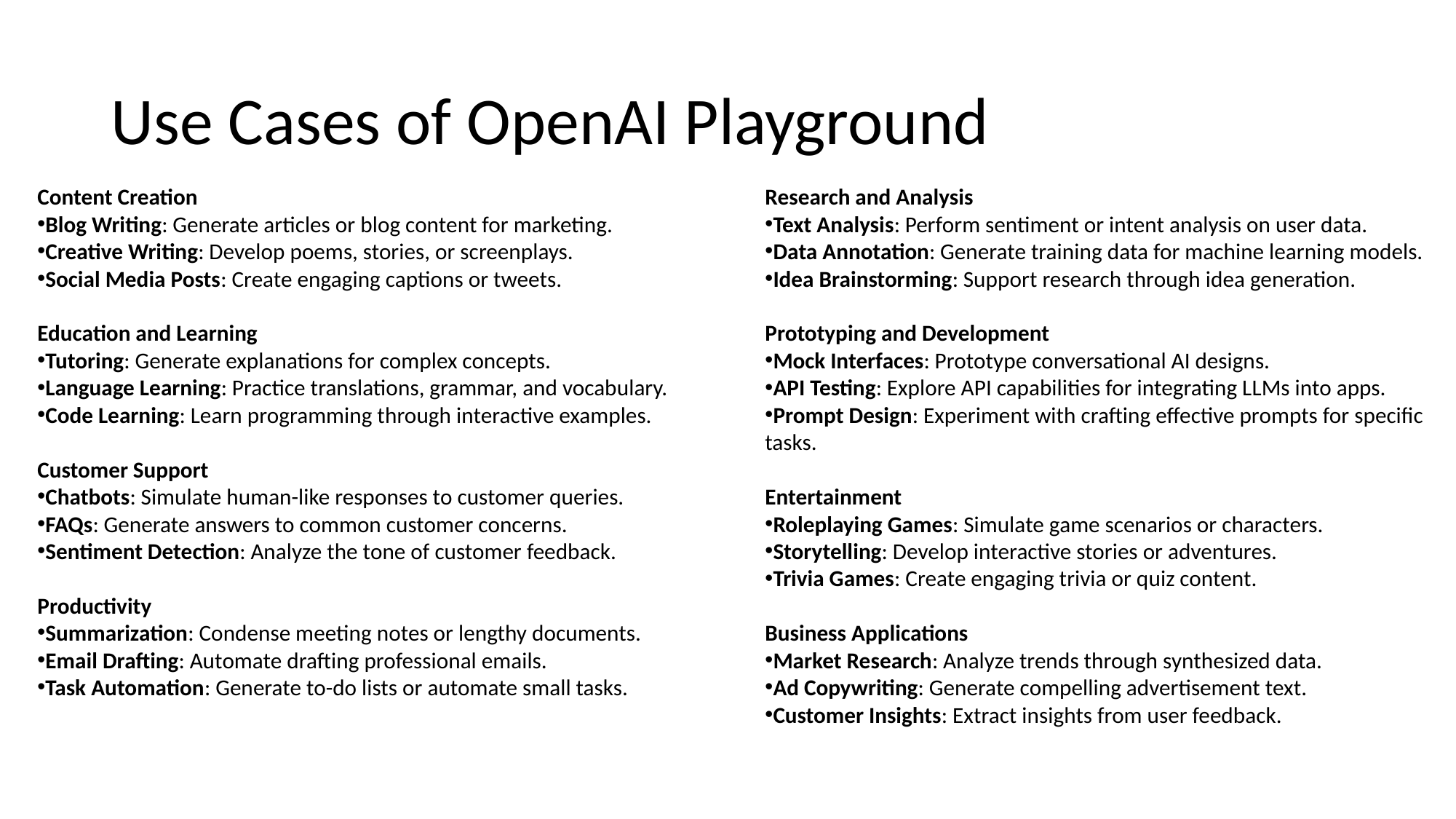

# Use Cases of OpenAI Playground
Content Creation
Blog Writing: Generate articles or blog content for marketing.
Creative Writing: Develop poems, stories, or screenplays.
Social Media Posts: Create engaging captions or tweets.

Education and Learning
Tutoring: Generate explanations for complex concepts.
Language Learning: Practice translations, grammar, and vocabulary.
Code Learning: Learn programming through interactive examples.

Customer Support
Chatbots: Simulate human-like responses to customer queries.
FAQs: Generate answers to common customer concerns.
Sentiment Detection: Analyze the tone of customer feedback.

Productivity
Summarization: Condense meeting notes or lengthy documents.
Email Drafting: Automate drafting professional emails.
Task Automation: Generate to-do lists or automate small tasks.
Research and Analysis
Text Analysis: Perform sentiment or intent analysis on user data.
Data Annotation: Generate training data for machine learning models.
Idea Brainstorming: Support research through idea generation.

Prototyping and Development
Mock Interfaces: Prototype conversational AI designs.
API Testing: Explore API capabilities for integrating LLMs into apps.
Prompt Design: Experiment with crafting effective prompts for specific tasks.

Entertainment
Roleplaying Games: Simulate game scenarios or characters.
Storytelling: Develop interactive stories or adventures.
Trivia Games: Create engaging trivia or quiz content.

Business Applications
Market Research: Analyze trends through synthesized data.
Ad Copywriting: Generate compelling advertisement text.
Customer Insights: Extract insights from user feedback.